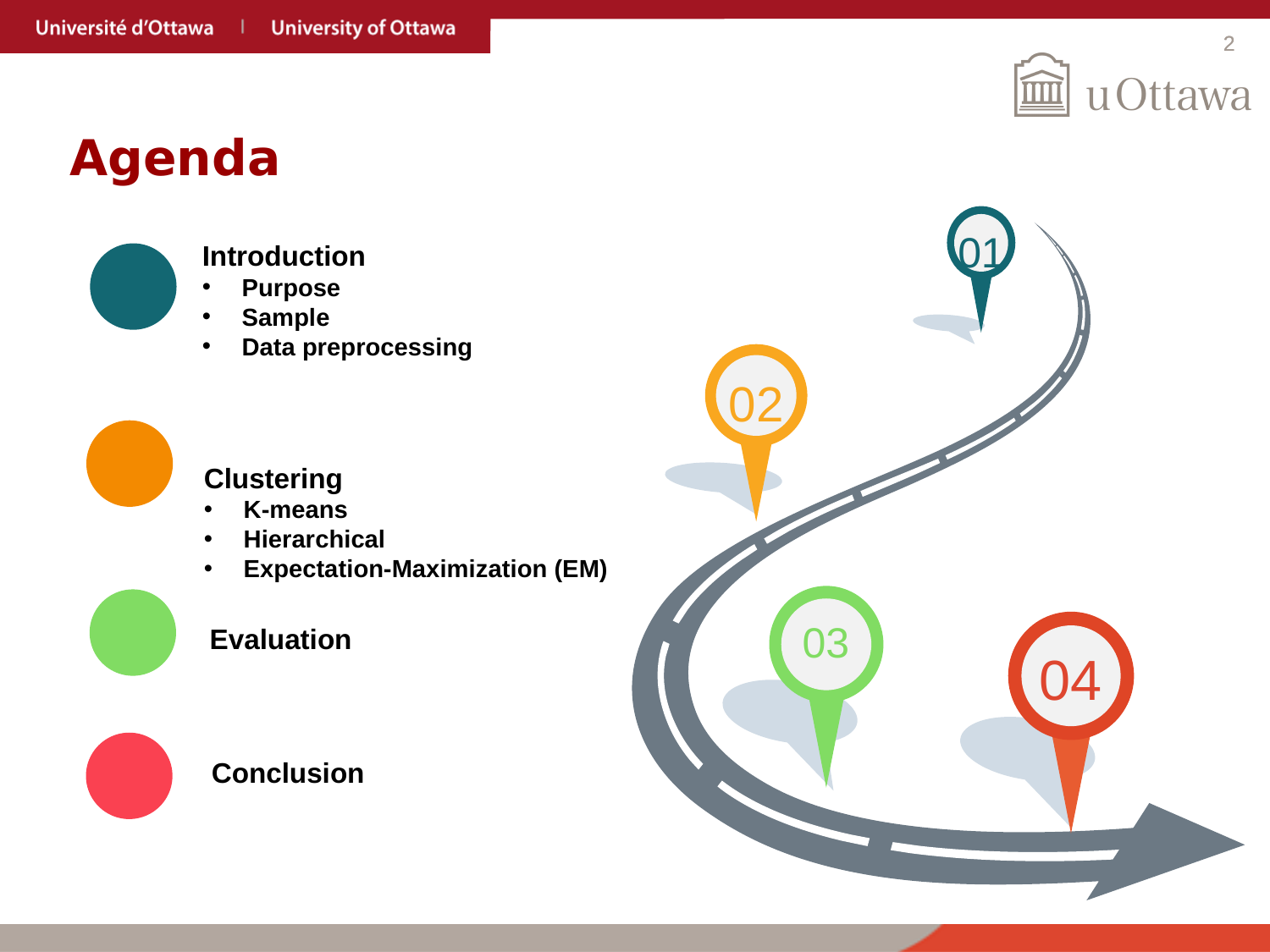

2
# Agenda

01

Introduction
Purpose
Sample
Data preprocessing

02

Clustering
K-means
Hierarchical
Expectation-Maximization (EM)

03

04

Evaluation

Conclusion